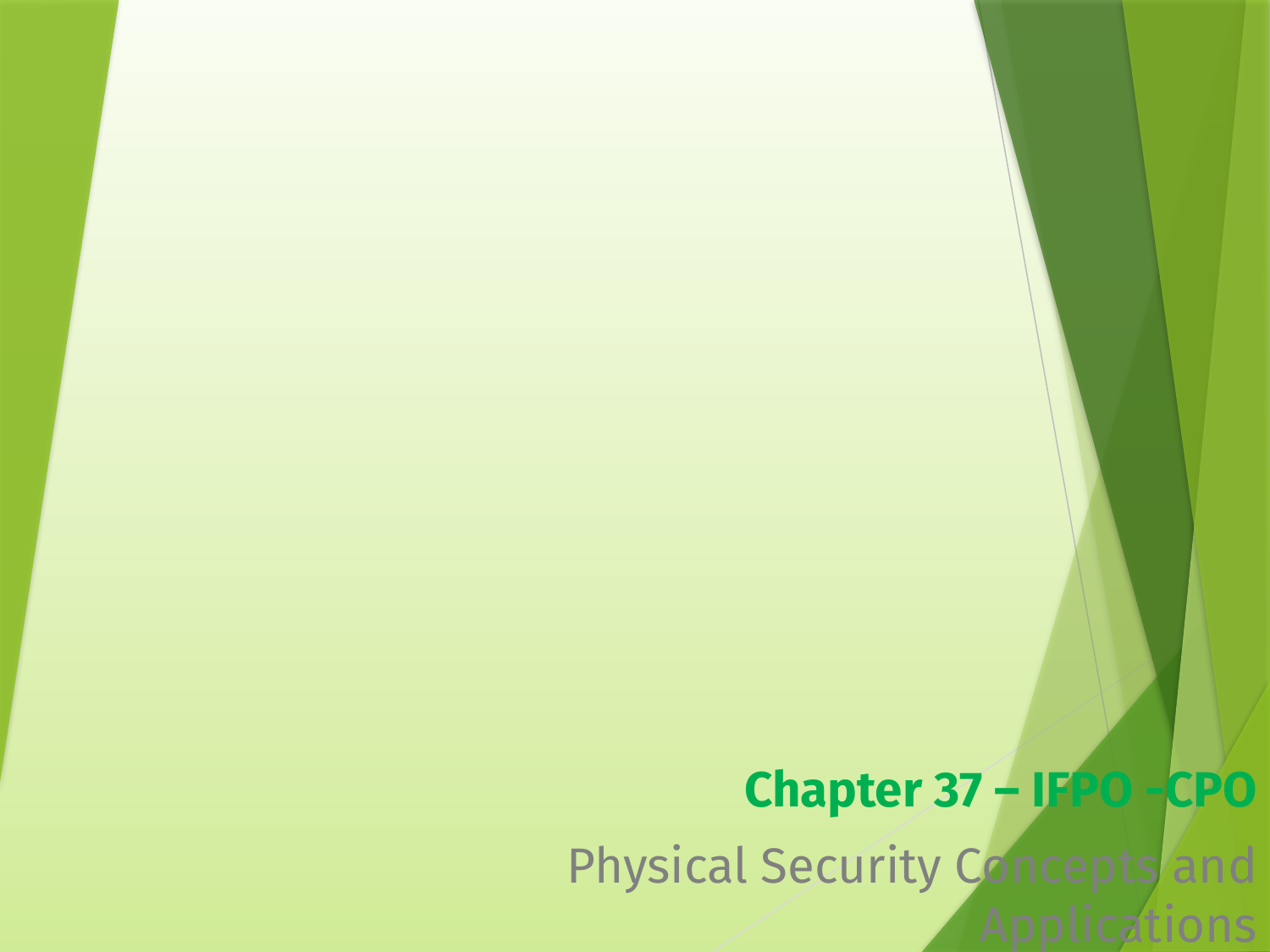

Chapter 37 – IFPO -CPO
Physical Security Concepts and Applications
1